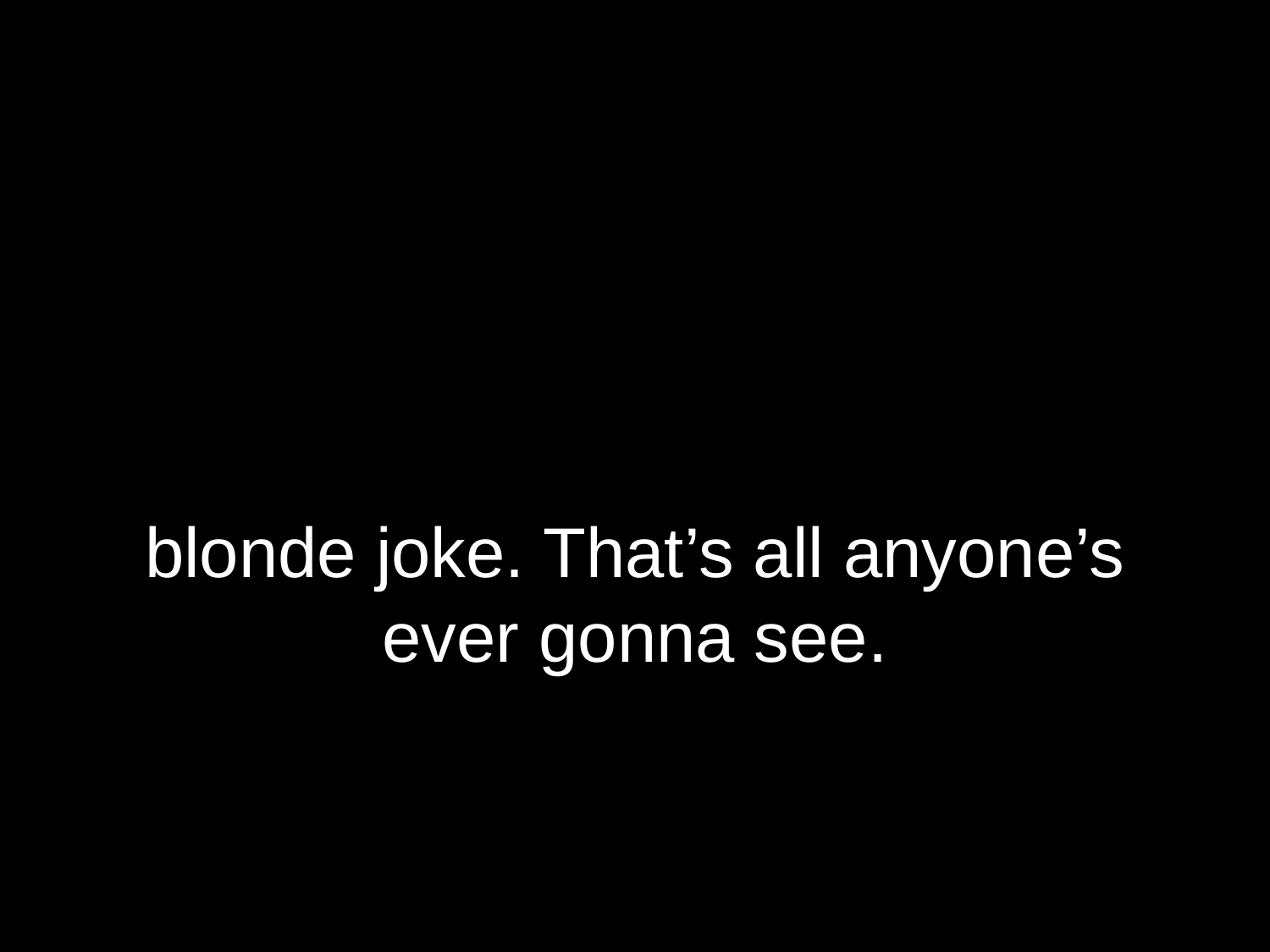

# blonde joke. That’s all anyone’s ever gonna see.